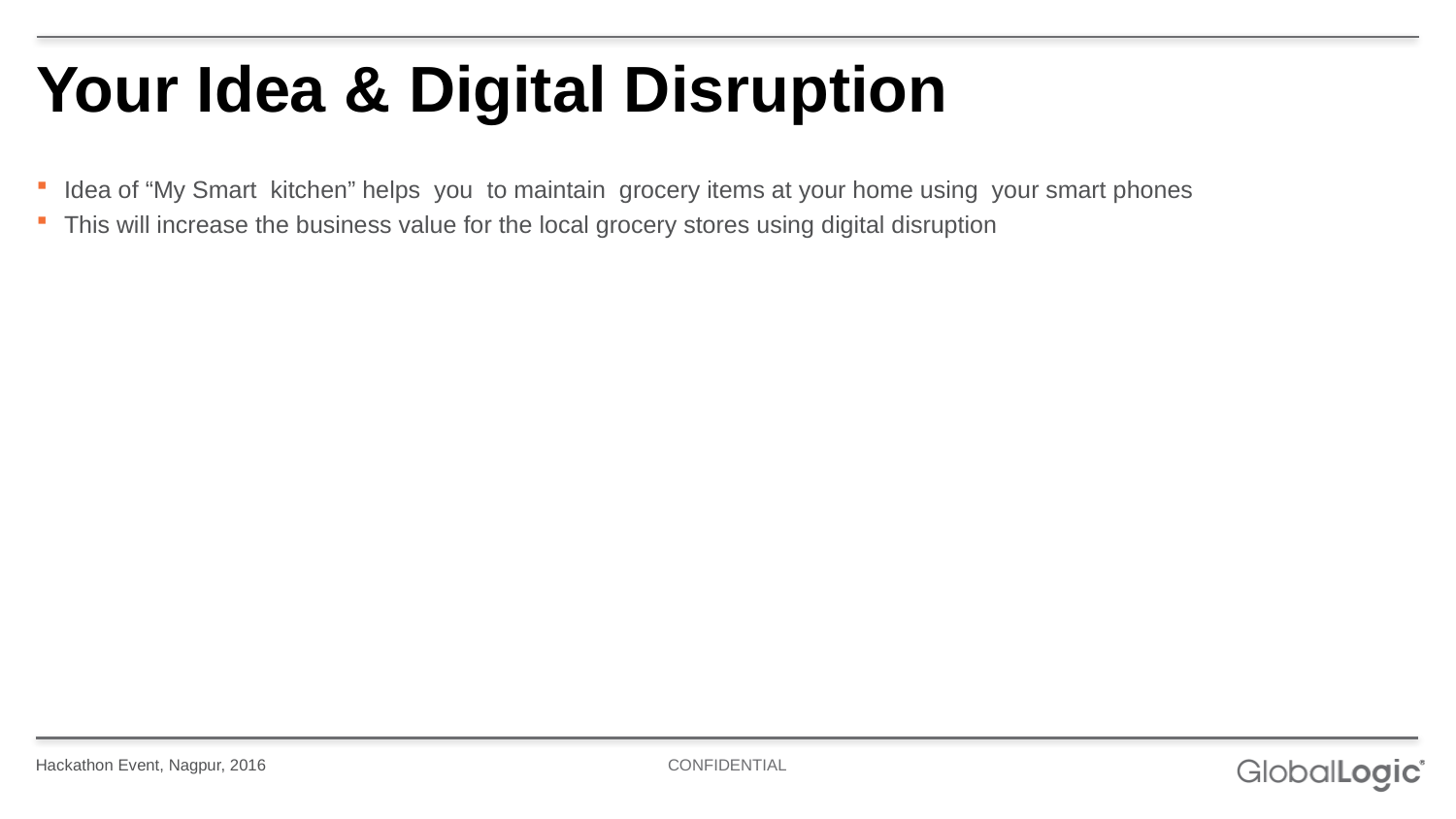

# Your Idea & Digital Disruption
Idea of “My Smart  kitchen” helps  you  to maintain  grocery items at your home using  your smart phones
This will increase the business value for the local grocery stores using digital disruption